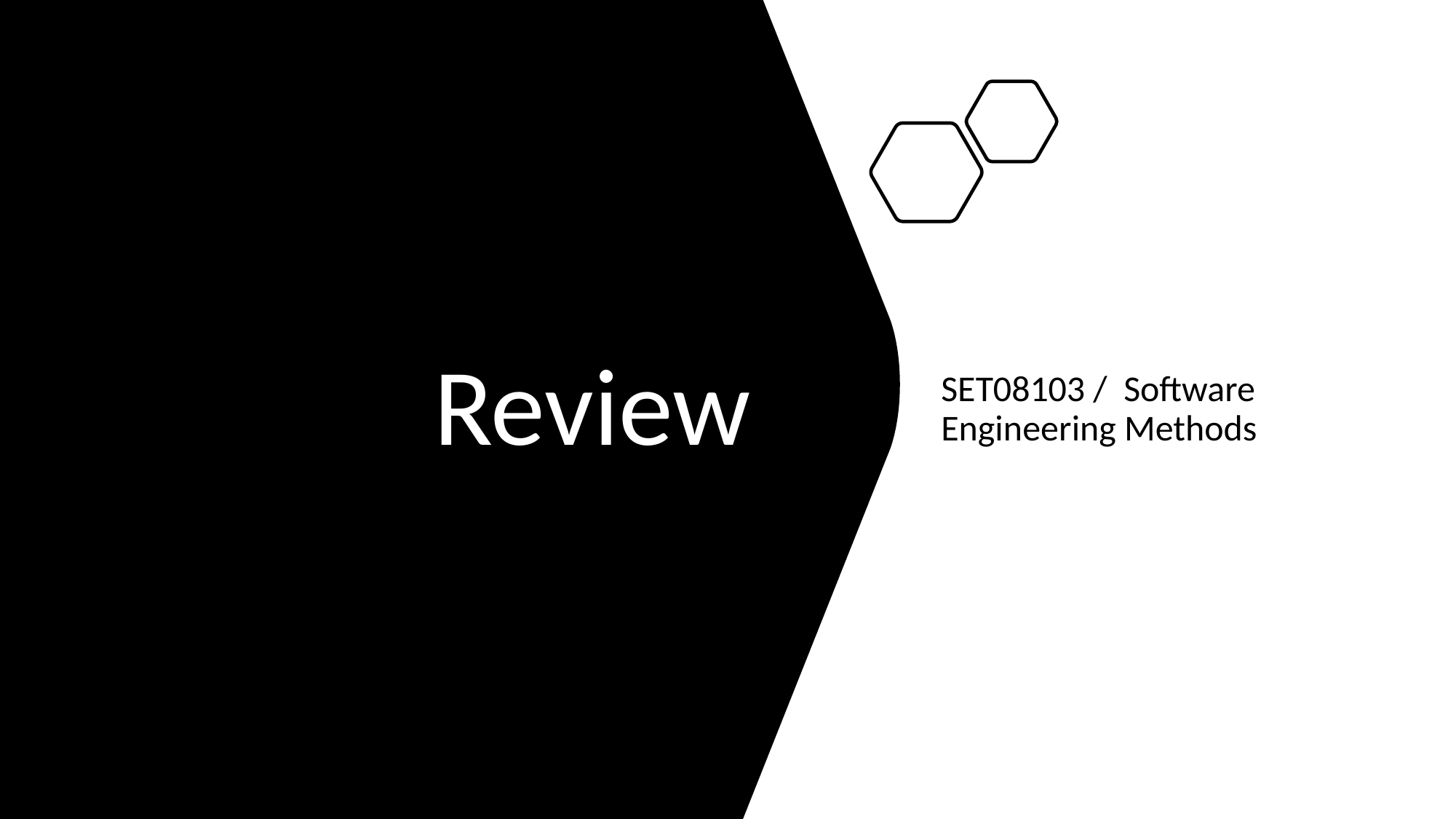

# Review
SET08103 /  Software Engineering Methods